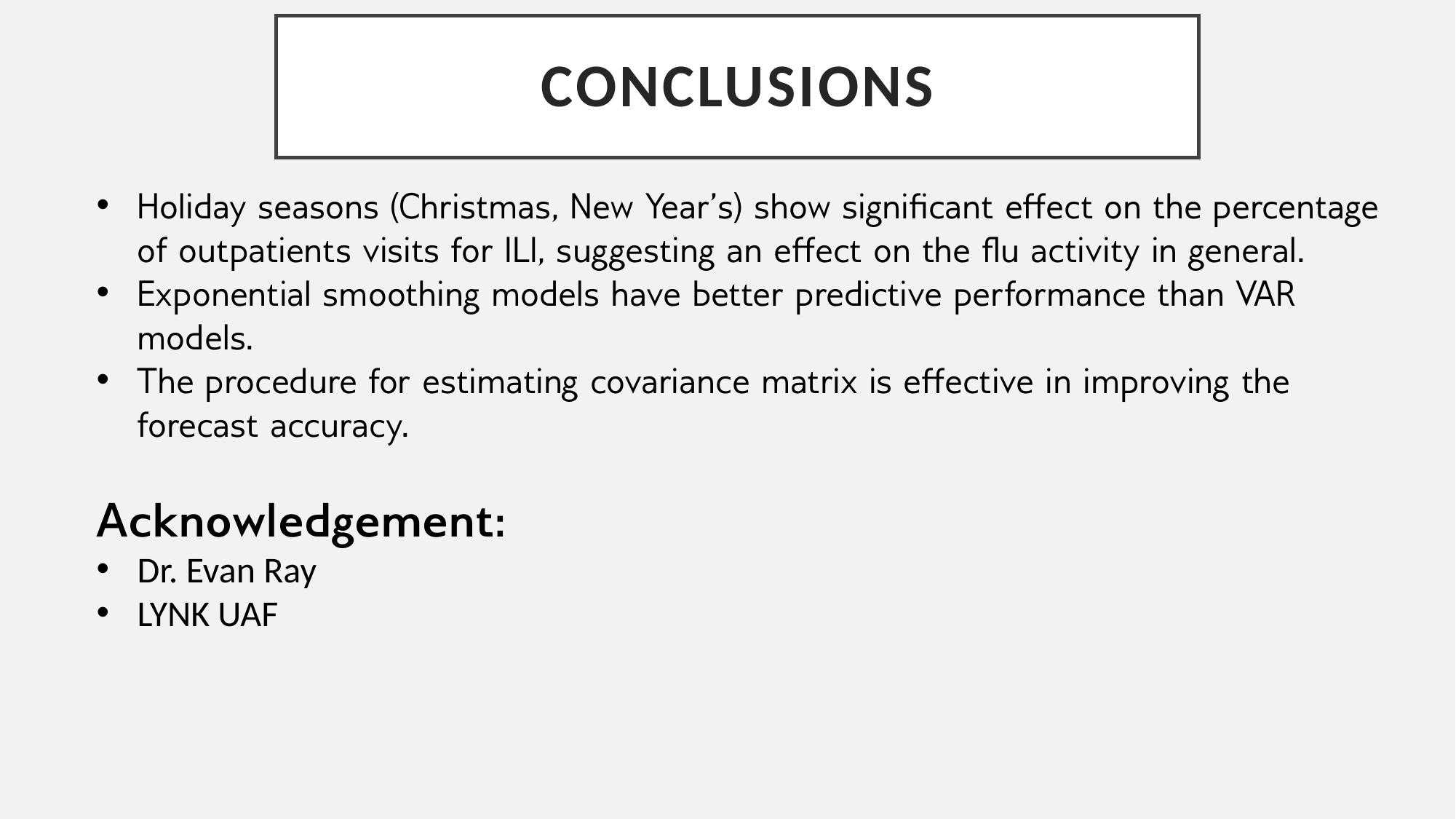

# CONCLUSIONS
Holiday seasons (Christmas, New Year’s) show significant effect on the percentage of outpatients visits for ILI, suggesting an effect on the flu activity in general.
Exponential smoothing models have better predictive performance than VAR models.
The procedure for estimating covariance matrix is effective in improving the forecast accuracy.

Acknowledgement:
Dr. Evan Ray
LYNK UAF